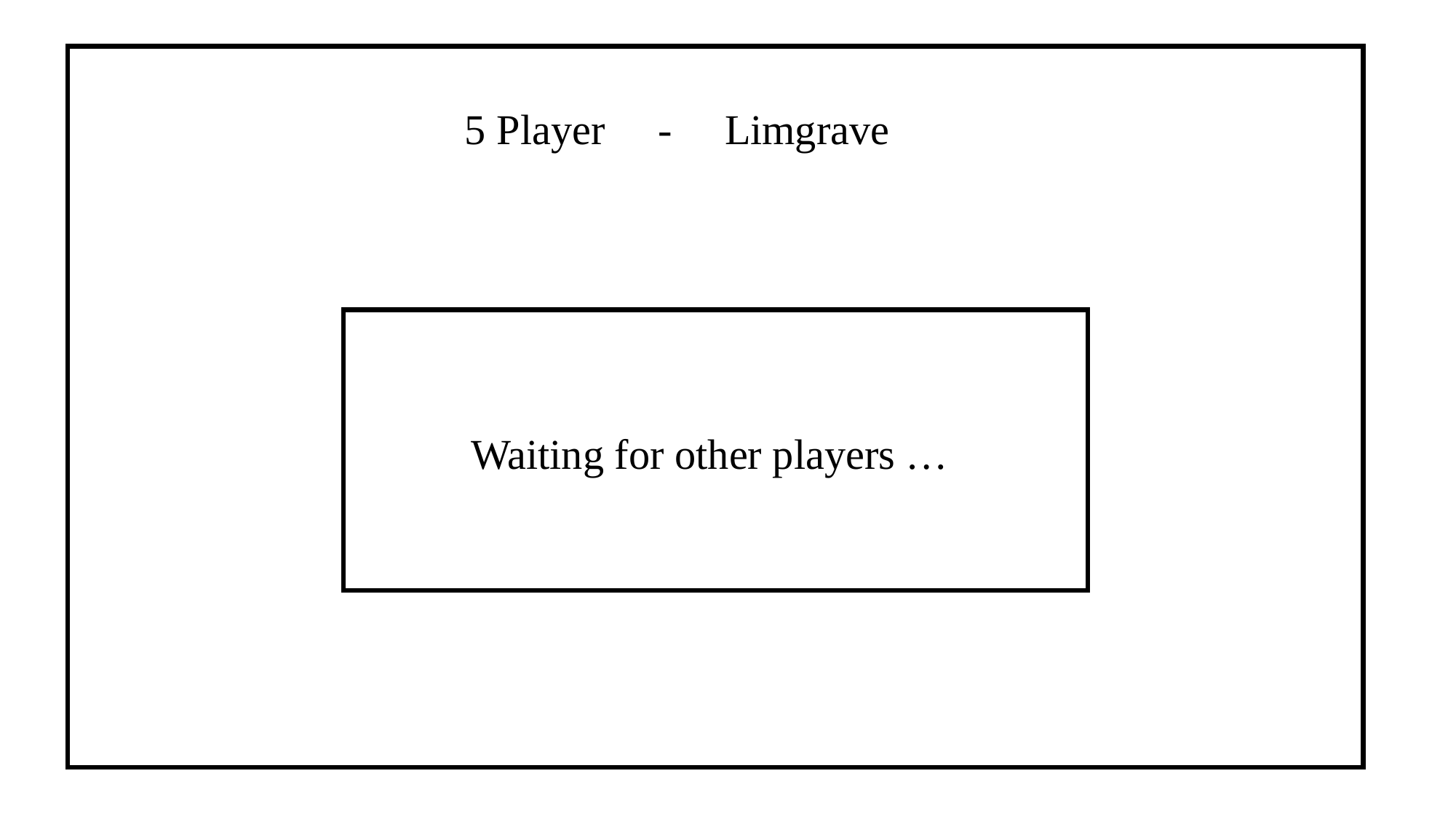

5 Player     -     Limgrave
#

Waiting for other players …